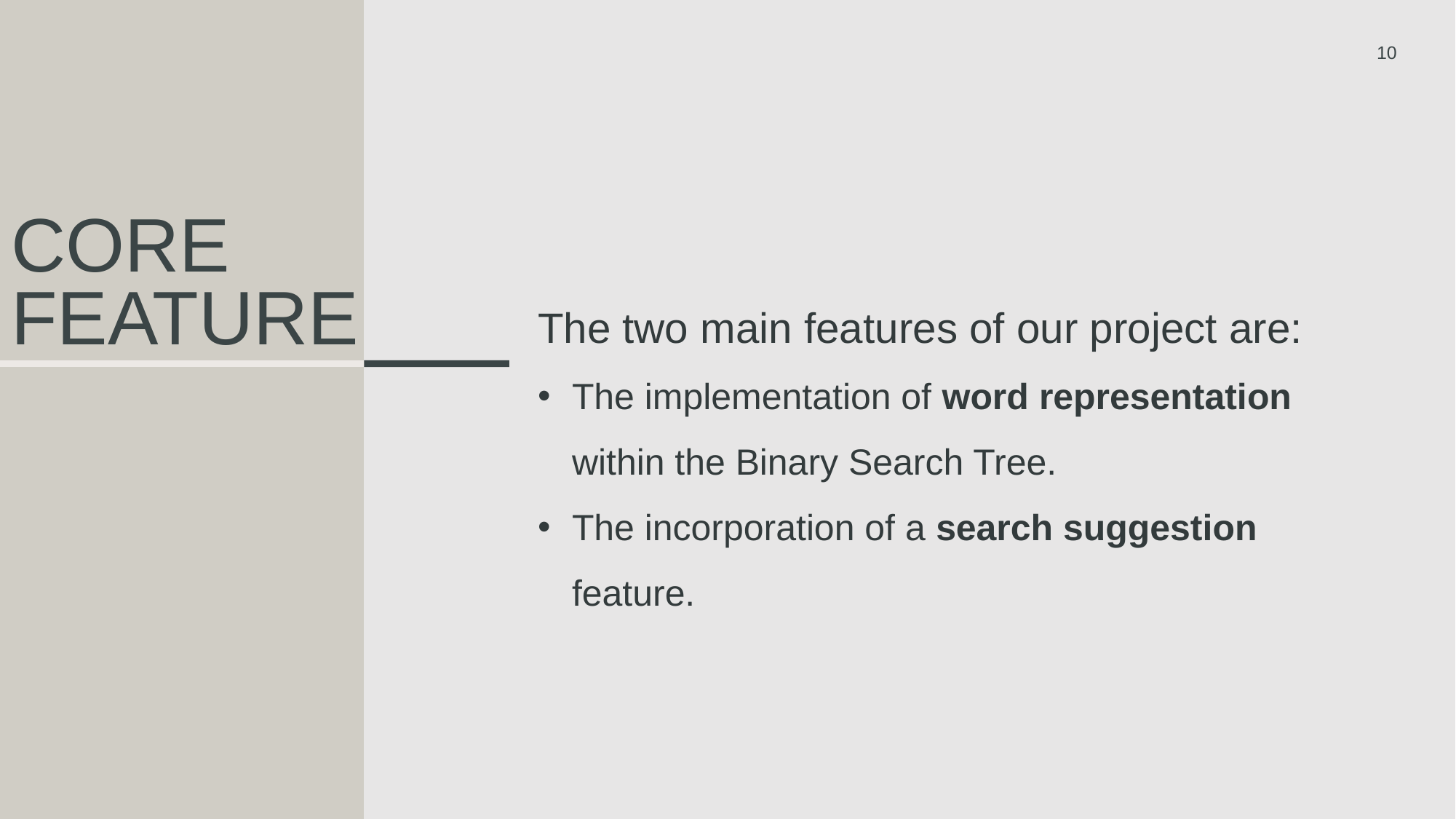

10
# Core Feature
The two main features of our project are:
The implementation of word representation within the Binary Search Tree.
The incorporation of a search suggestion feature.